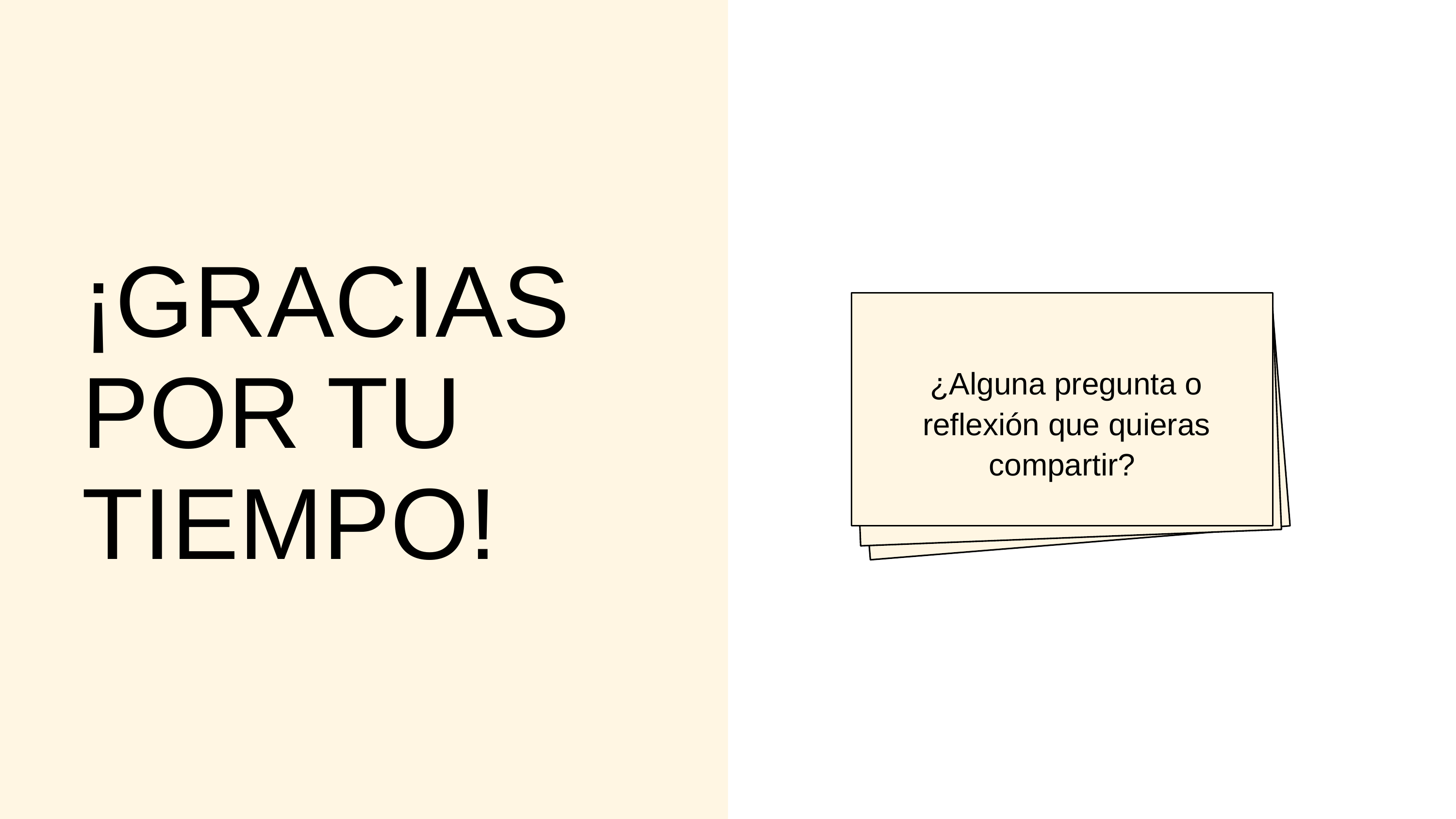

¡GRACIAS POR TU TIEMPO!

¿Alguna pregunta o reflexión que quieras compartir?